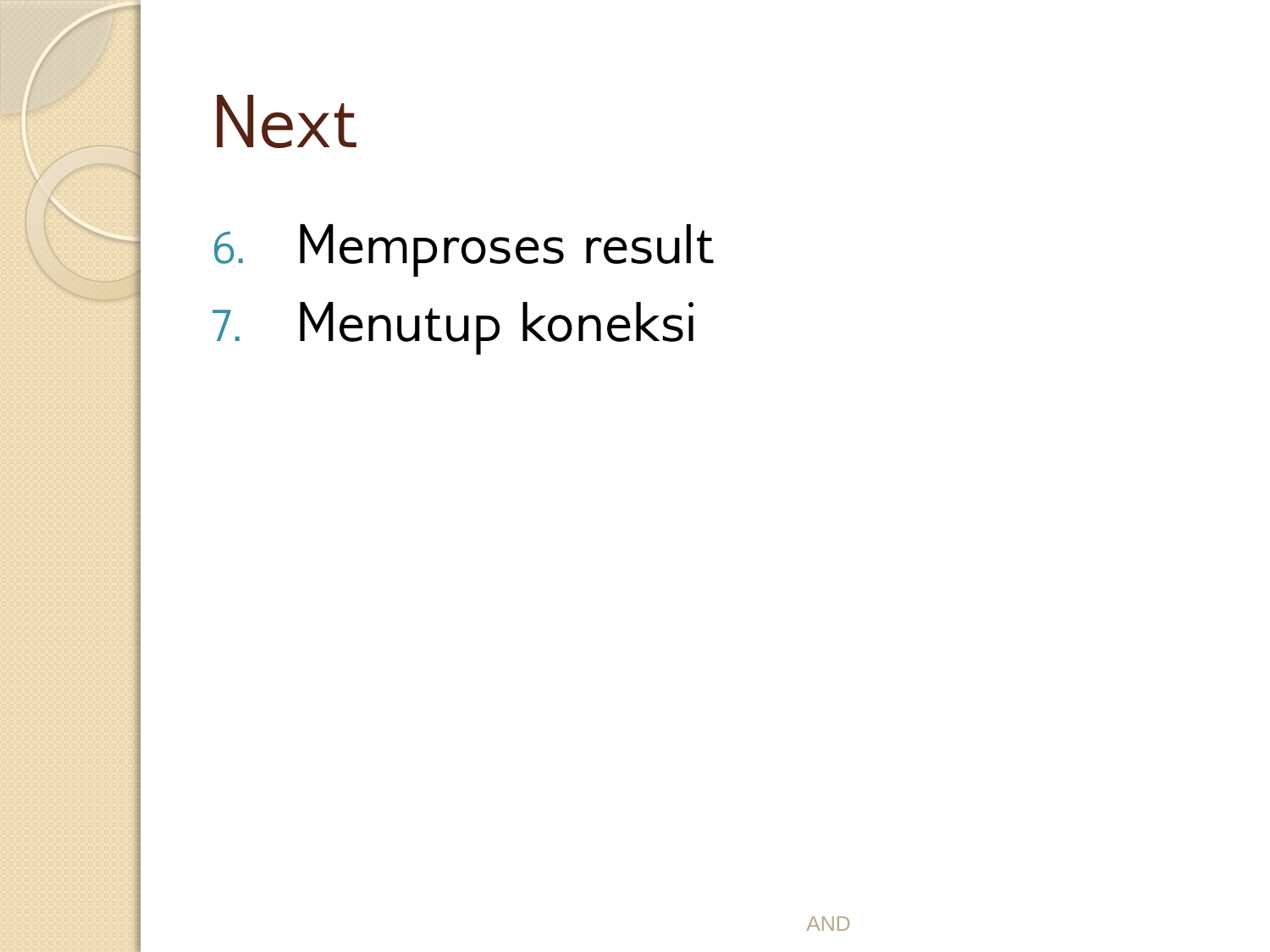

# Next
Memproses result
Menutup koneksi

AND